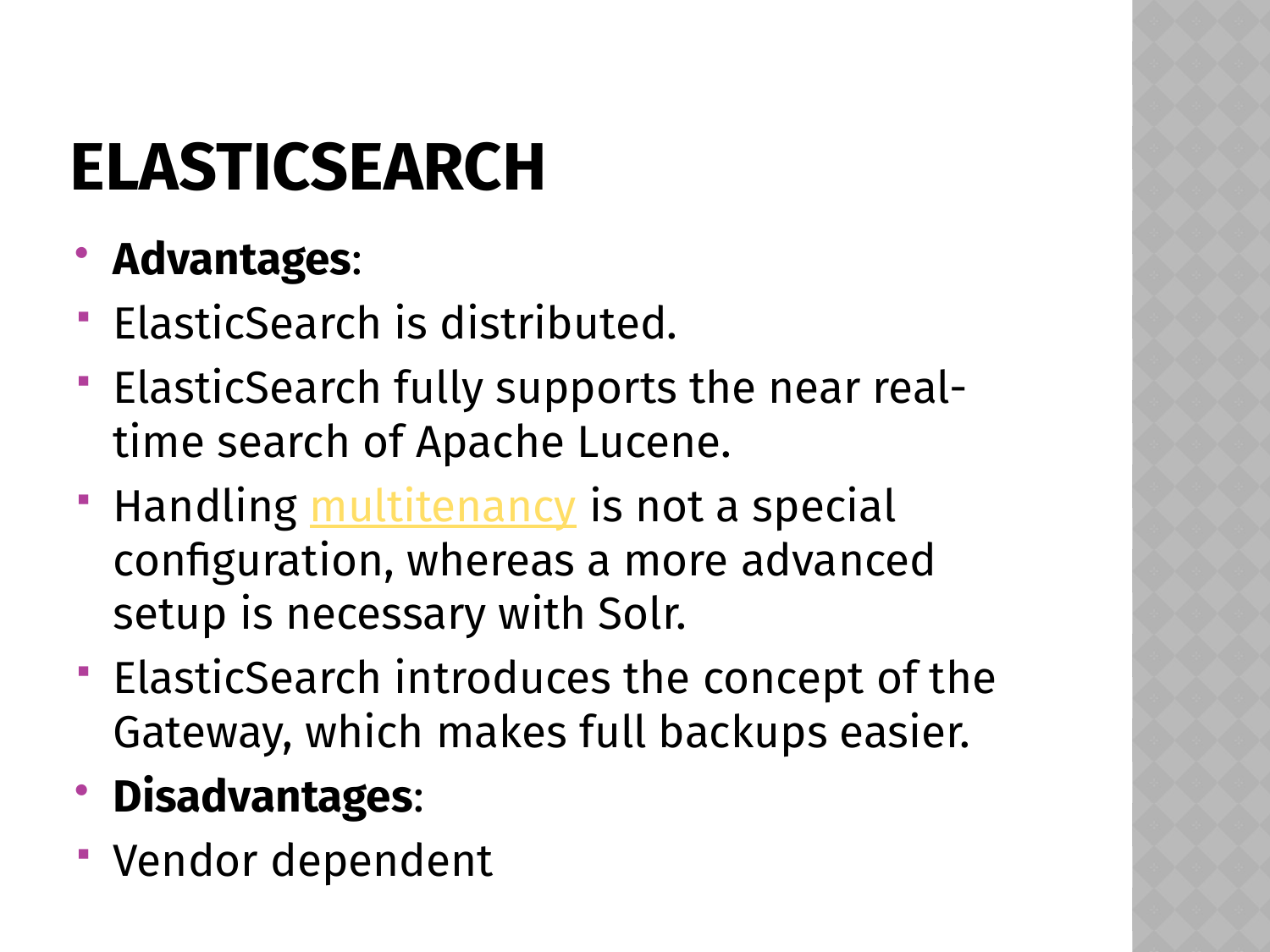

# Elasticsearch
Advantages:
ElasticSearch is distributed.
ElasticSearch fully supports the near real-time search of Apache Lucene.
Handling multitenancy is not a special configuration, whereas a more advanced setup is necessary with Solr.
ElasticSearch introduces the concept of the Gateway, which makes full backups easier.
Disadvantages:
Vendor dependent